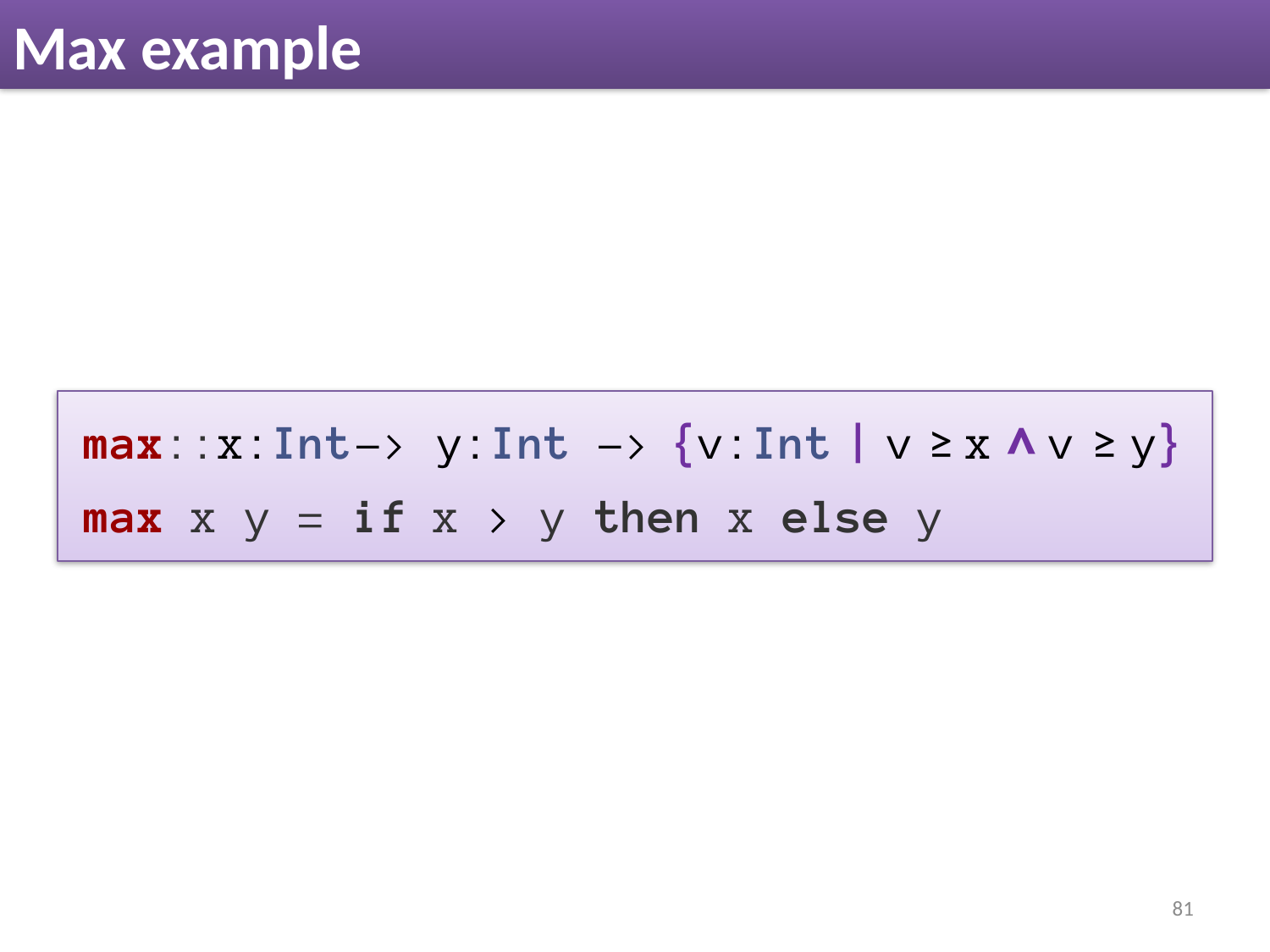

# Max example
 max::x:Int -> y:Int -> {v:Int | v ≥ x ∧ v ≥ y}
 max x y = if x > y then x else y
81